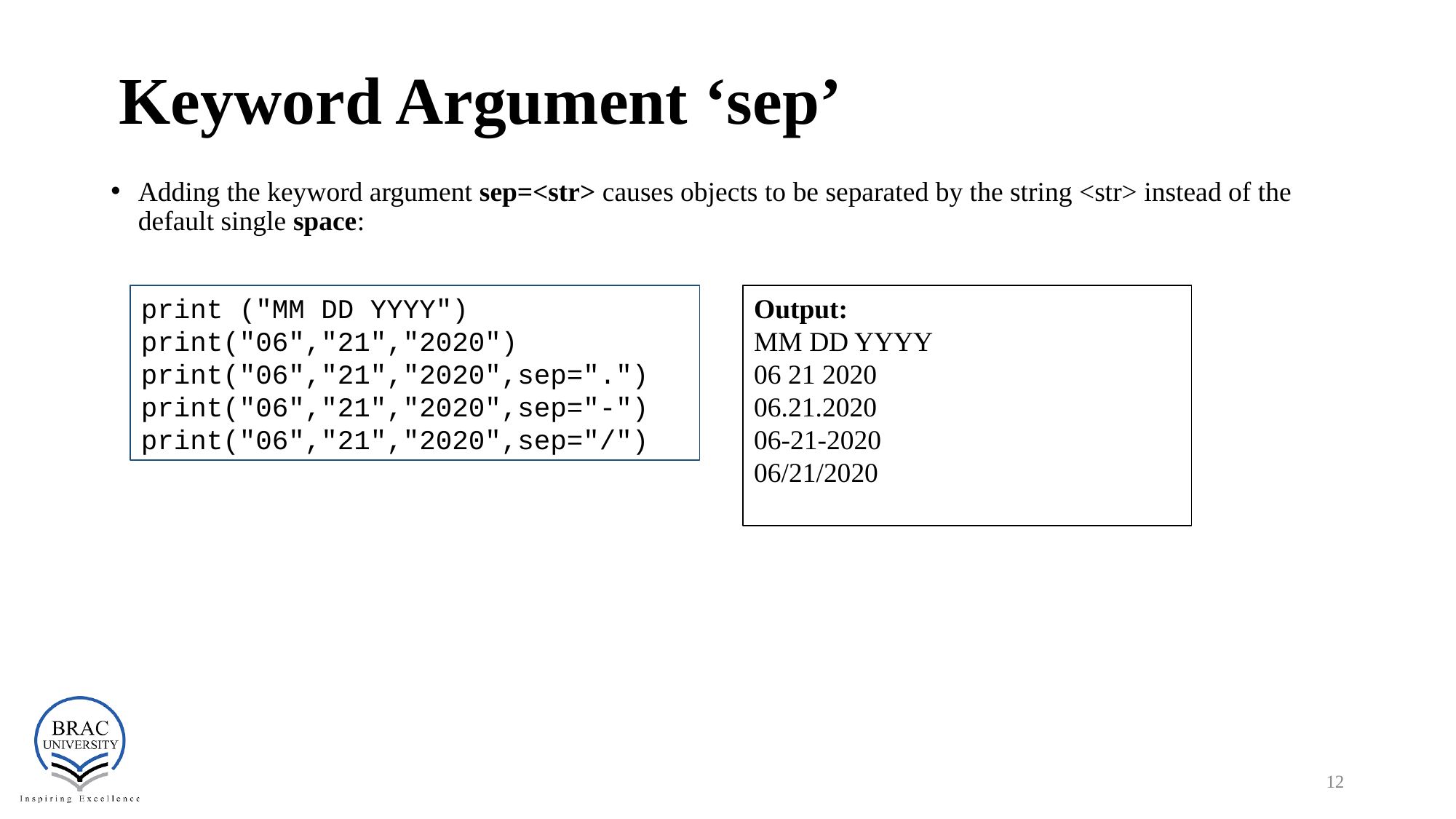

# Keyword Argument ‘sep’
Adding the keyword argument sep=<str> causes objects to be separated by the string <str> instead of the default single space:
print ("MM DD YYYY")
print("06","21","2020")
print("06","21","2020",sep=".")
print("06","21","2020",sep="-")
print("06","21","2020",sep="/")
Output:
MM DD YYYY
06 21 2020
06.21.2020
06-21-2020
06/21/2020

12